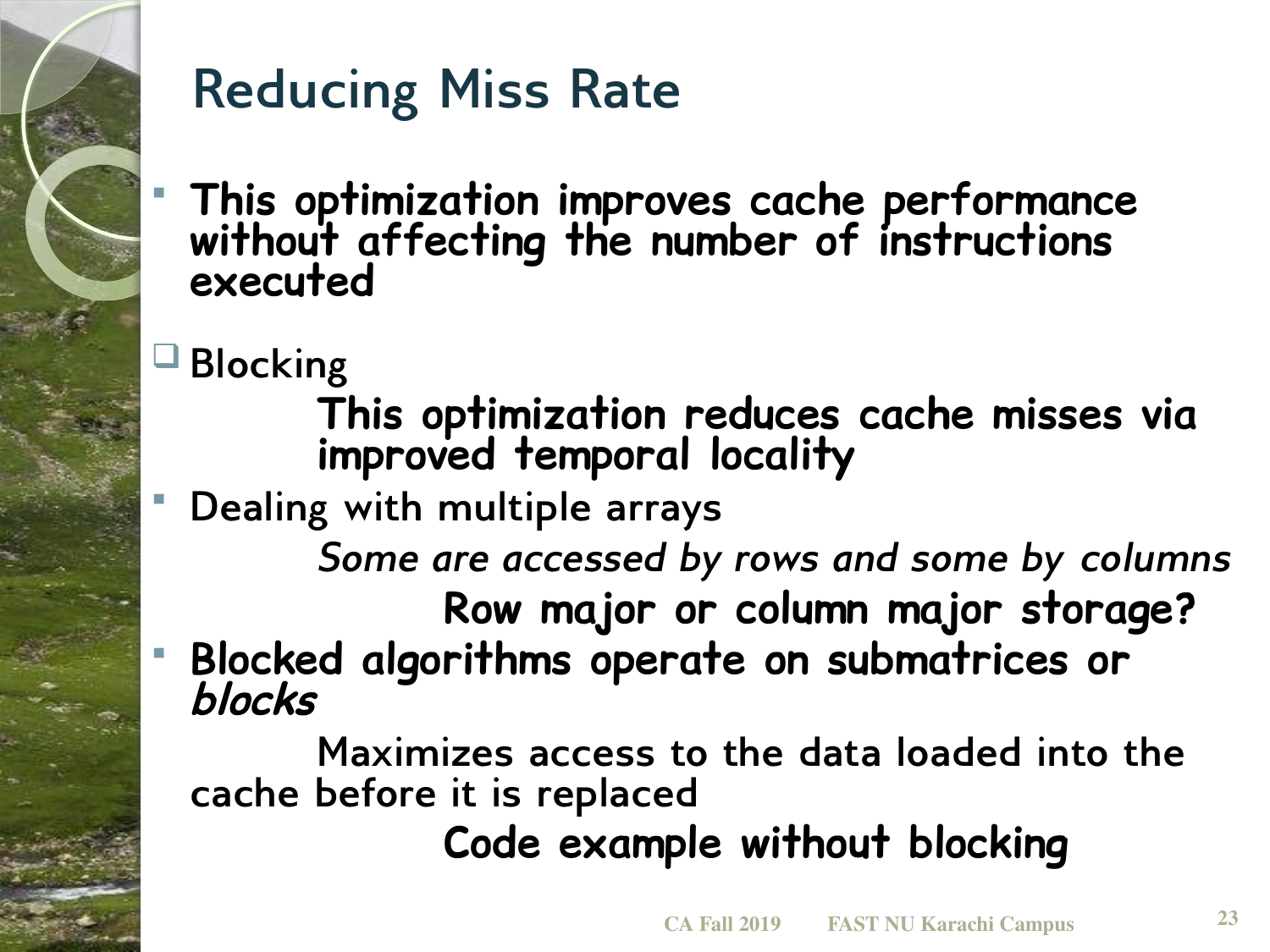

# Reducing Miss Rate
This optimization improves cache performance without affecting the number of instructions executed

Blocking
		This optimization reduces cache misses via 	improved temporal locality
Dealing with multiple arrays
		Some are accessed by rows and some by 	columns
			Row major or column major storage?
Blocked algorithms operate on submatrices or blocks
		Maximizes access to the data loaded into the 	cache before it is replaced
			Code example without blocking

CA Fall 2019
23
FAST NU Karachi Campus